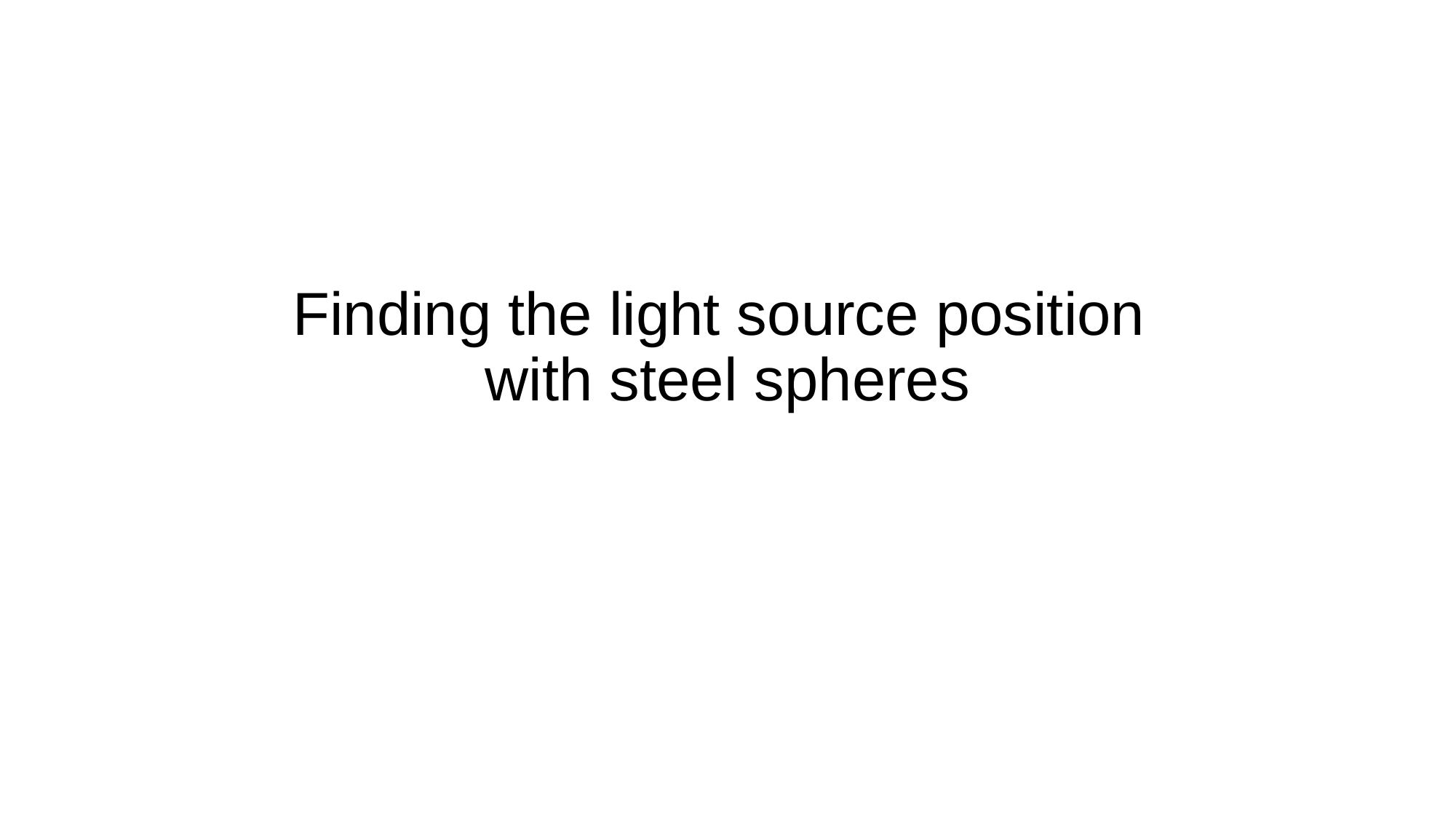

# Finding the light source position with steel spheres